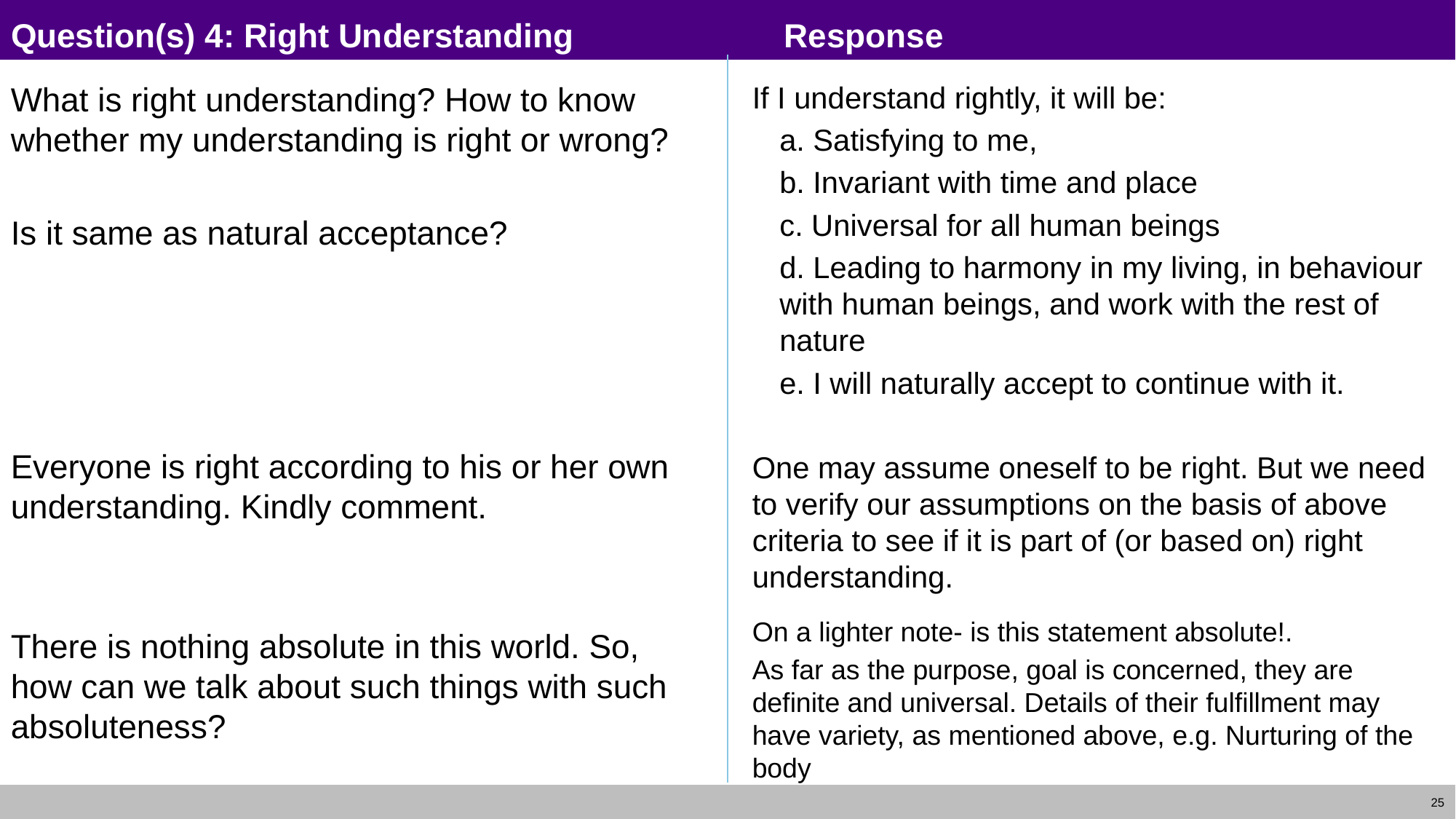

# Question(s) 4: Right Understanding		 Response
What is right understanding? How to know whether my understanding is right or wrong?

Is it same as natural acceptance?

Everyone is right according to his or her own understanding. Kindly comment.

There is nothing absolute in this world. So, how can we talk about such things with such absoluteness?

If I understand rightly, it will be:
a. Satisfying to me,
b. Invariant with time and place
c. Universal for all human beings
d. Leading to harmony in my living, in behaviour with human beings, and work with the rest of nature
e. I will naturally accept to continue with it.

One may assume oneself to be right. But we need to verify our assumptions on the basis of above criteria to see if it is part of (or based on) right understanding.

On a lighter note- is this statement absolute!.
As far as the purpose, goal is concerned, they are definite and universal. Details of their fulfillment may have variety, as mentioned above, e.g. Nurturing of the body